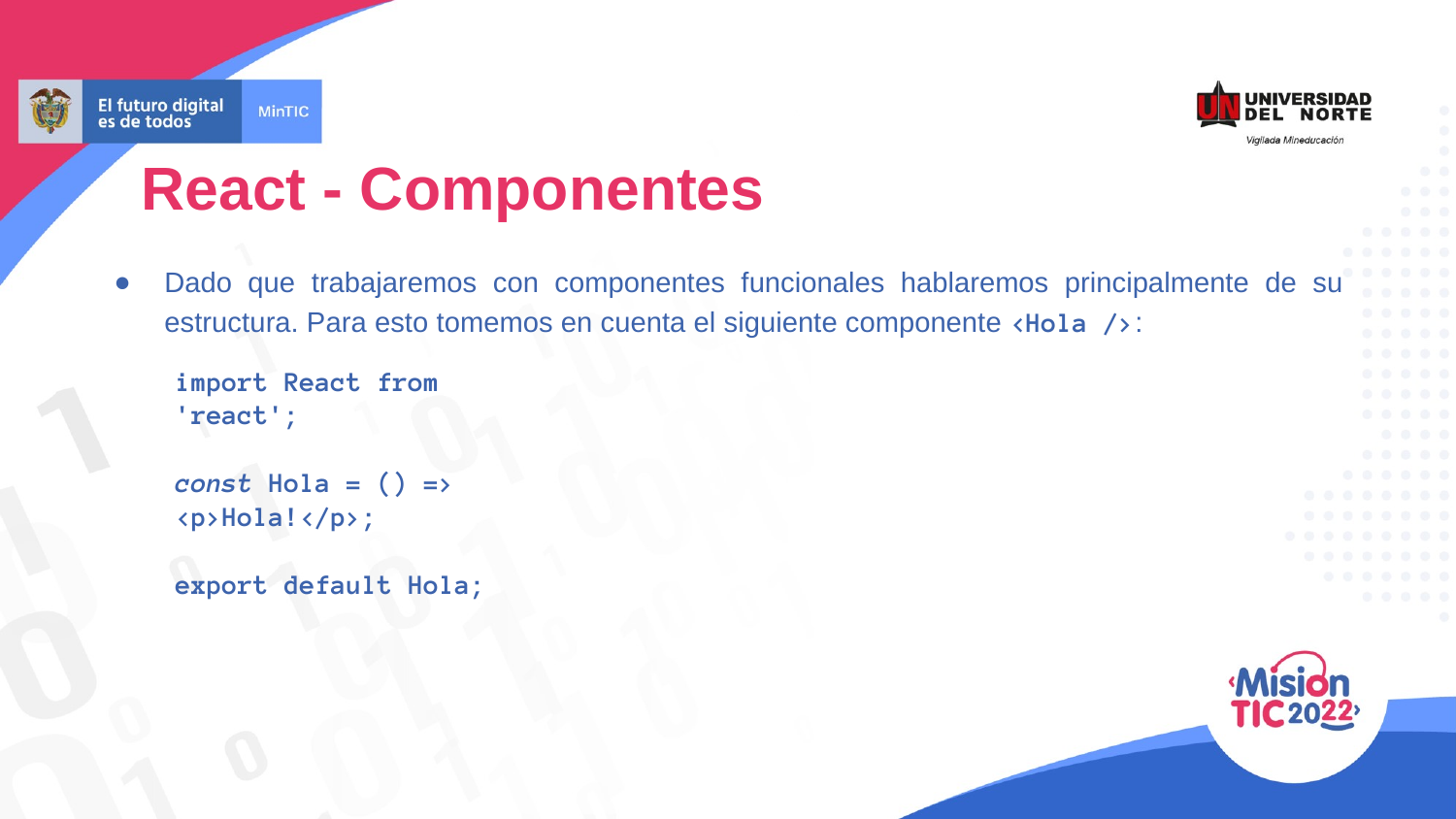

React - Componentes
Dado que trabajaremos con componentes funcionales hablaremos principalmente de su estructura. Para esto tomemos en cuenta el siguiente componente <Hola />:

import React from 'react';

const Hola = () => <p>Hola!</p>;

export default Hola;